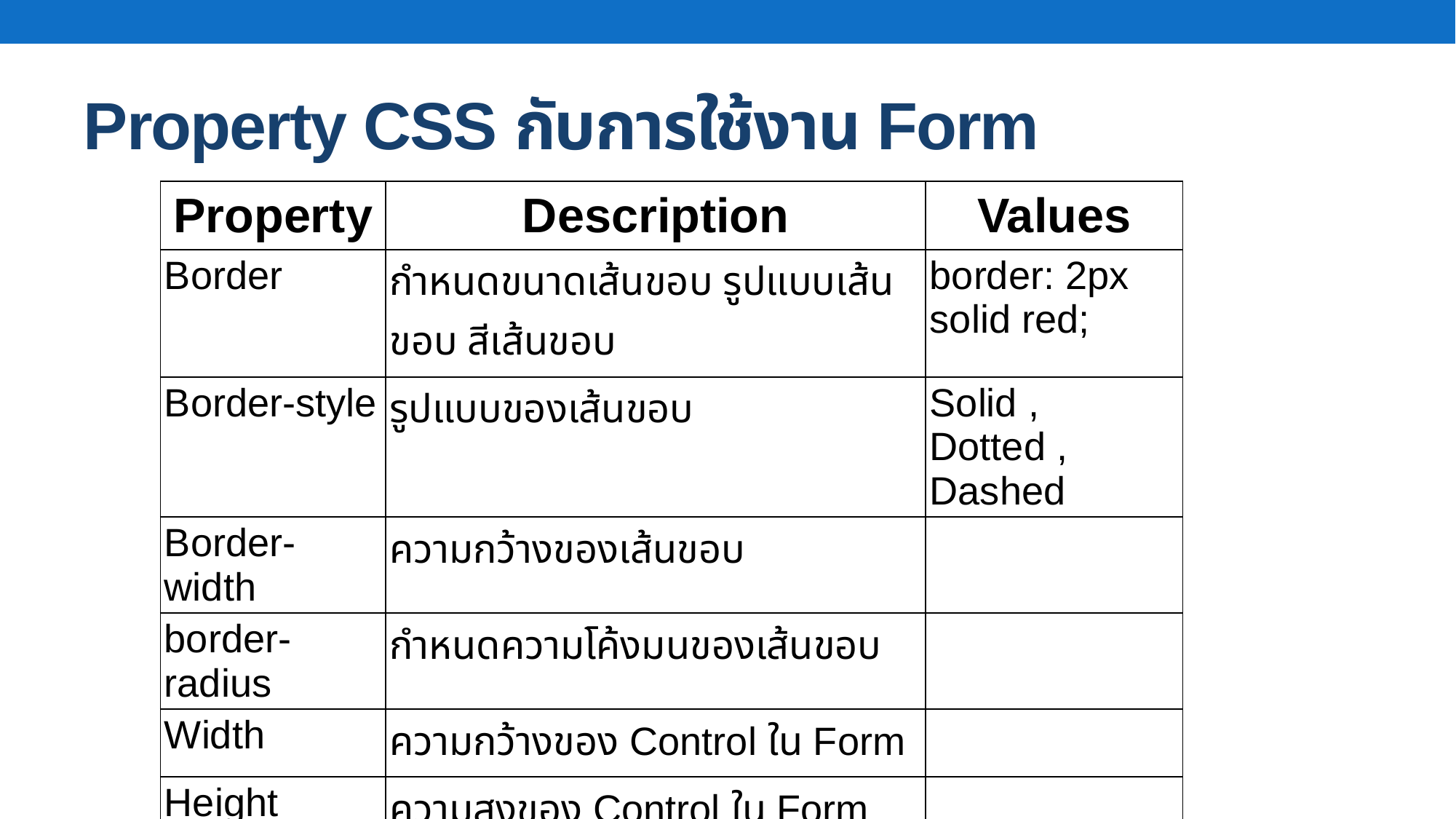

# Property CSS กับการใช้งาน Form
| Property | Description | Values |
| --- | --- | --- |
| Border | กำหนดขนาดเส้นขอบ รูปแบบเส้นขอบ สีเส้นขอบ | border: 2px solid red; |
| Border-style | รูปแบบของเส้นขอบ | Solid , Dotted , Dashed |
| Border-width | ความกว้างของเส้นขอบ |  |
| border-radius | กำหนดความโค้งมนของเส้นขอบ |  |
| Width | ความกว้างของ Control ใน Form |  |
| Height | ความสูงของ Control ใน Form |  |
| padding | ระยะห่างข้อความกับขอบของ Control ใน form |  |
| background-color | สีพื้นของ Control |  |
| background-image | กำหนดรูปภาพพื้นหลัง |  |
| Color | สีตัวอักษรใน Control |  |